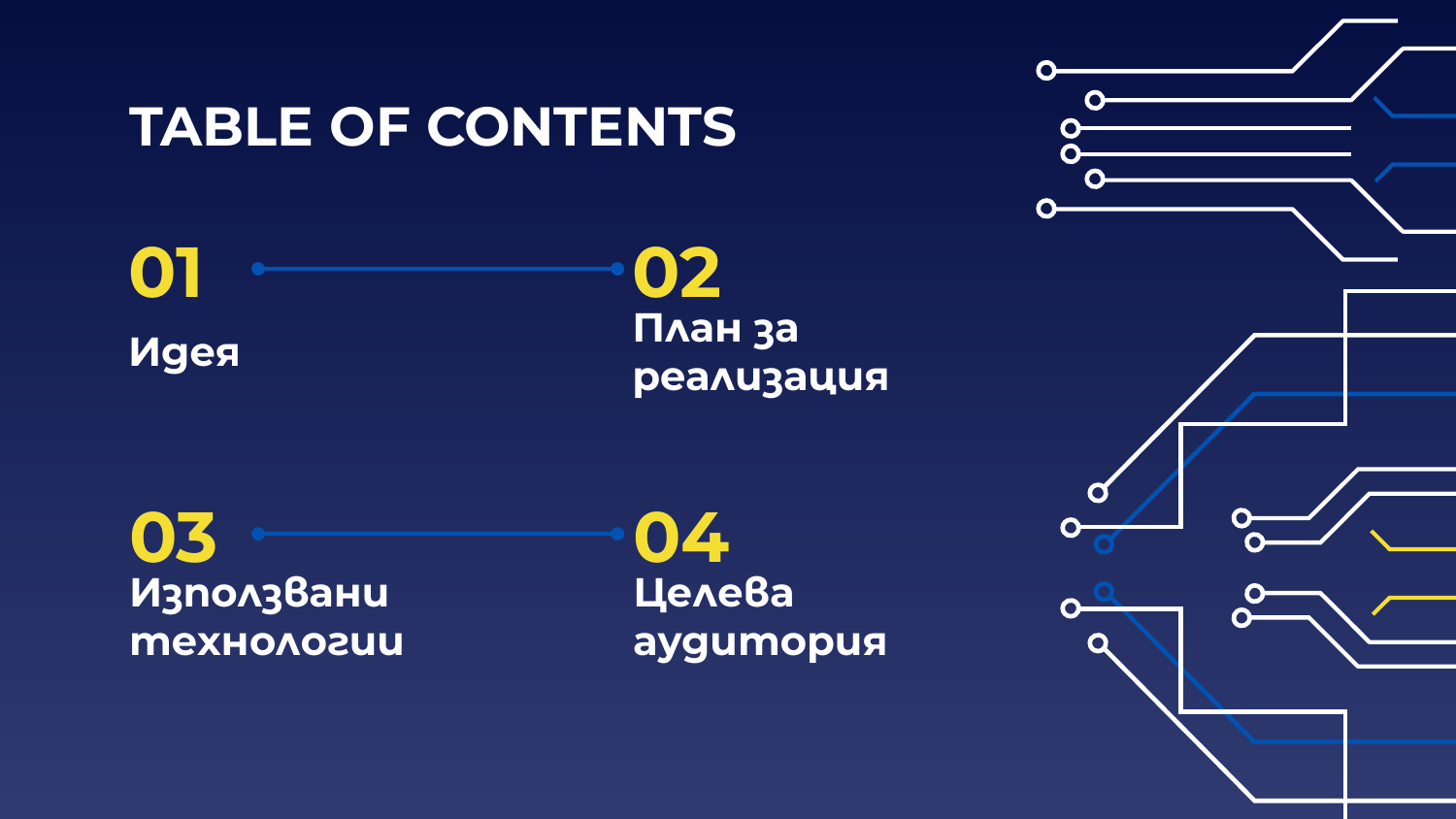

TABLE OF CONTENTS
01
02

# Идея
План за реализация
03
04
Използвани технологии
Целева аудитория